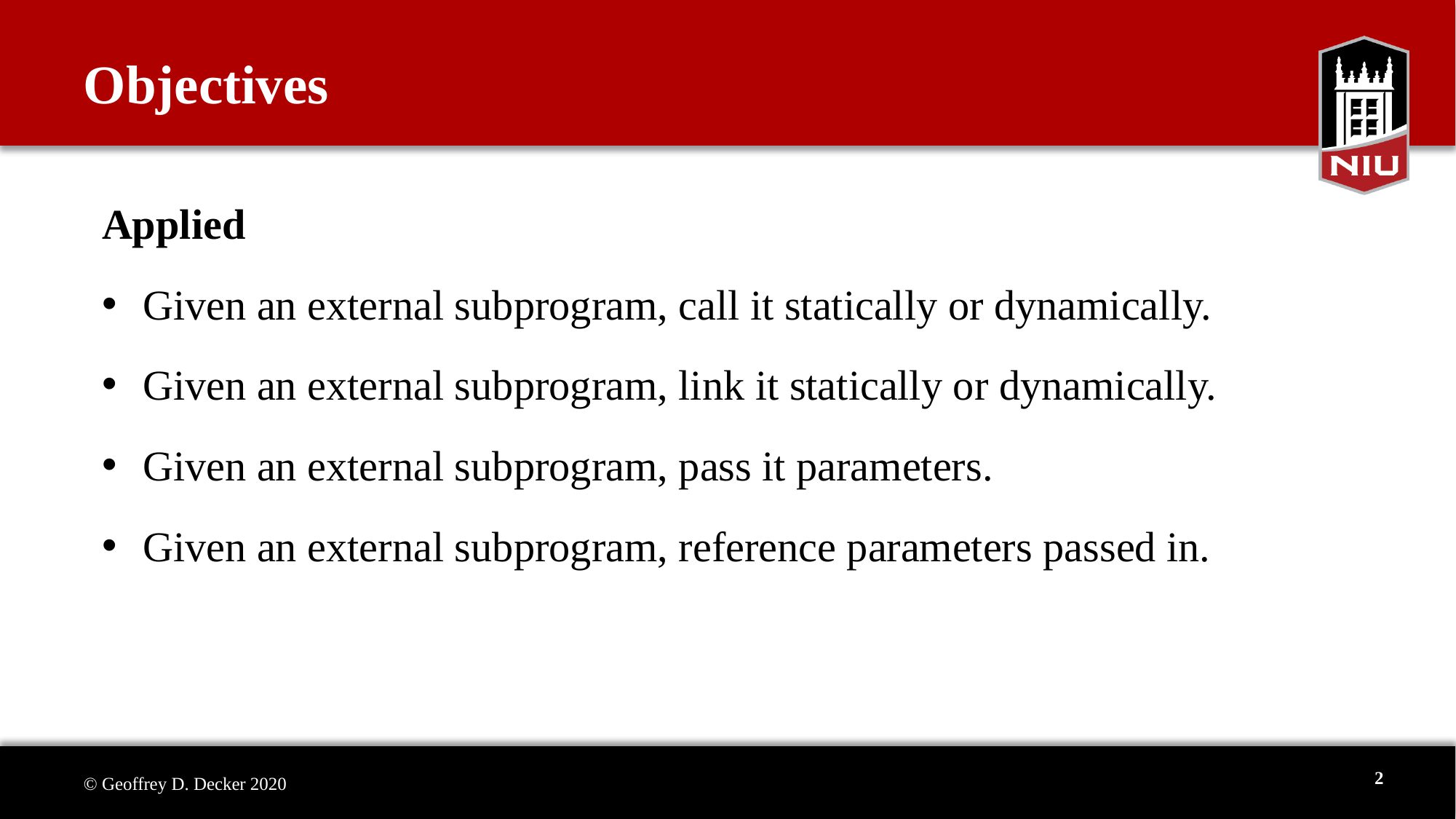

# Objectives
Applied

Given an external subprogram, call it statically or dynamically.

Given an external subprogram, link it statically or dynamically.

Given an external subprogram, pass it parameters.

Given an external subprogram, reference parameters passed in.
2
© Geoffrey D. Decker 2020